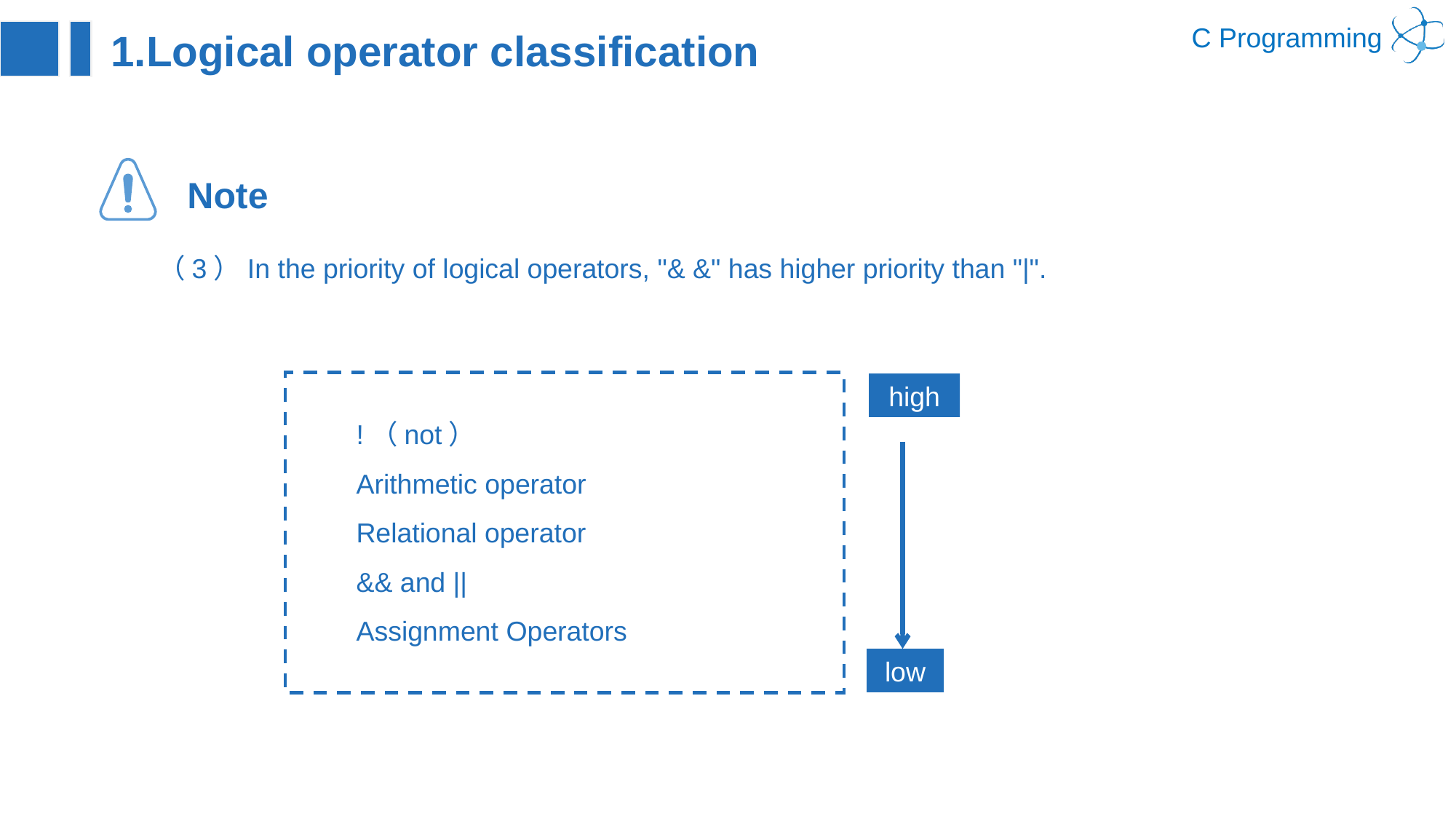

1.Logical operator classification

Note
（3）In the priority of logical operators, "& &" has higher priority than "|".

high
!（not）
Arithmetic operator
Relational operator
&& and ||
Assignment Operators
low